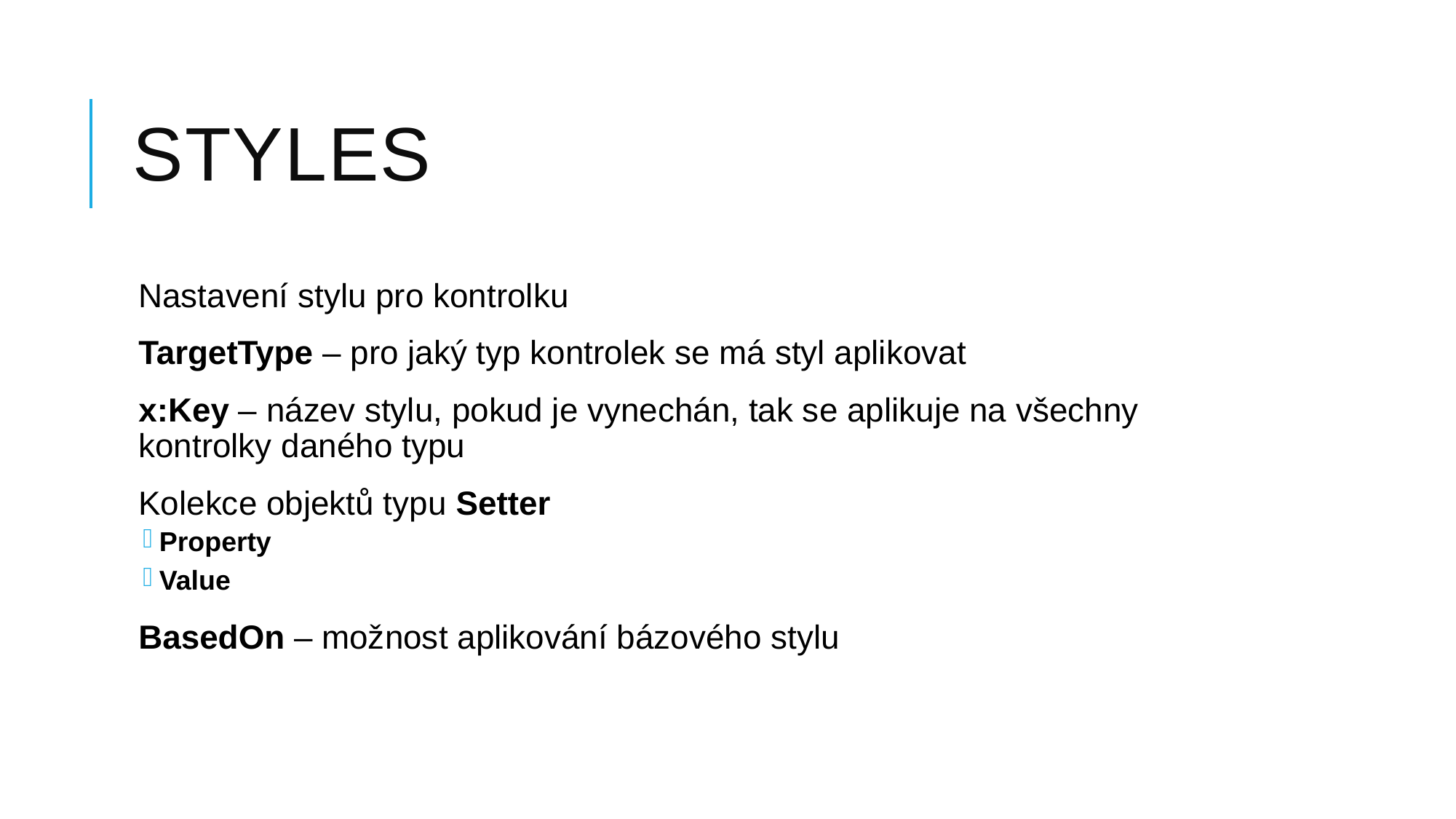

# Styles
Nastavení stylu pro kontrolku
TargetType – pro jaký typ kontrolek se má styl aplikovat
x:Key – název stylu, pokud je vynechán, tak se aplikuje na všechny kontrolky daného typu
Kolekce objektů typu Setter
Property
Value
BasedOn – možnost aplikování bázového stylu